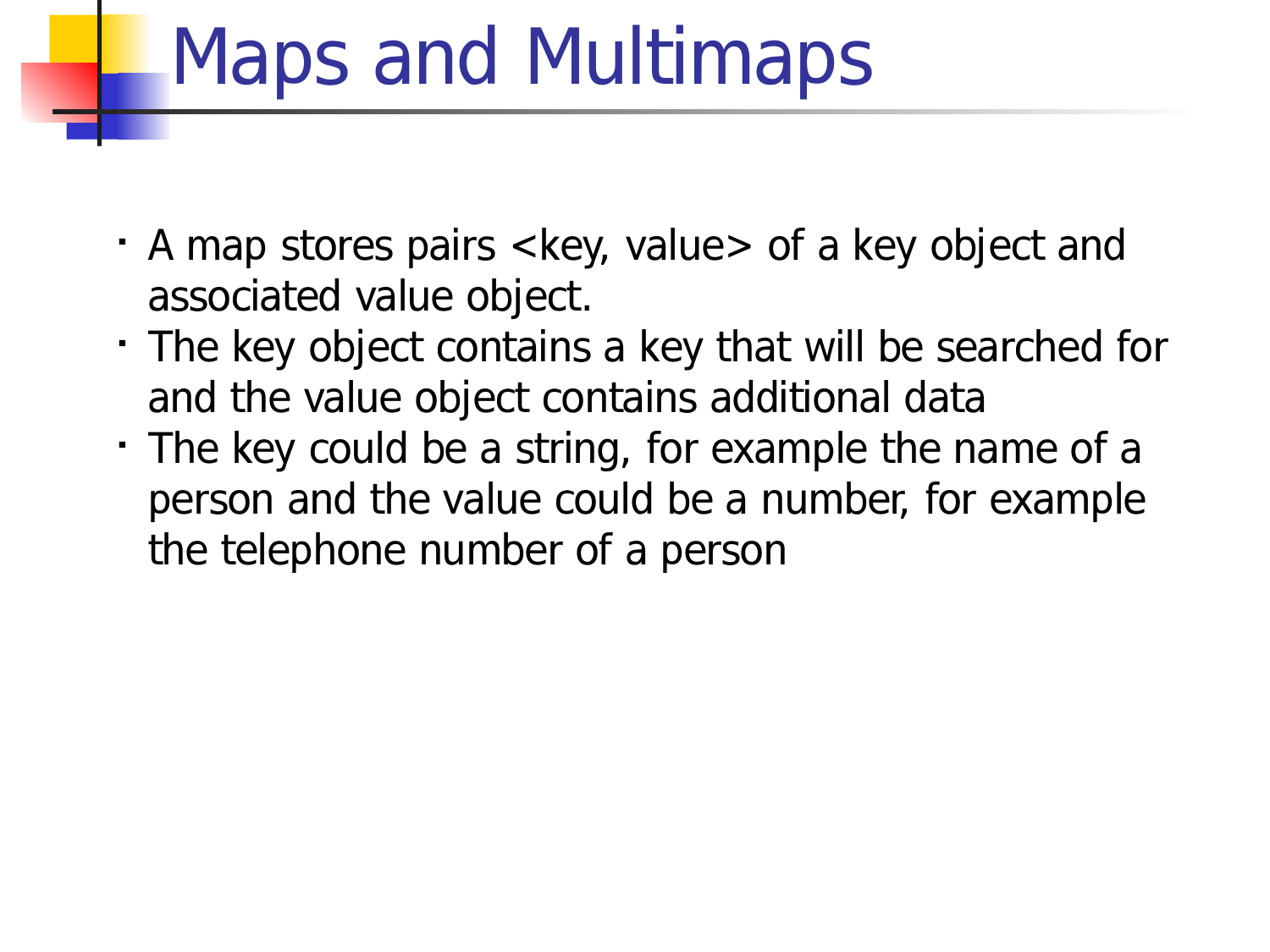

Maps and Multimaps
A map stores pairs <key, value> of a key object and associated value object.
The key object contains a key that will be searched for and the value object contains additional data
The key could be a string, for example the name of a person and the value could be a number, for example the telephone number of a person